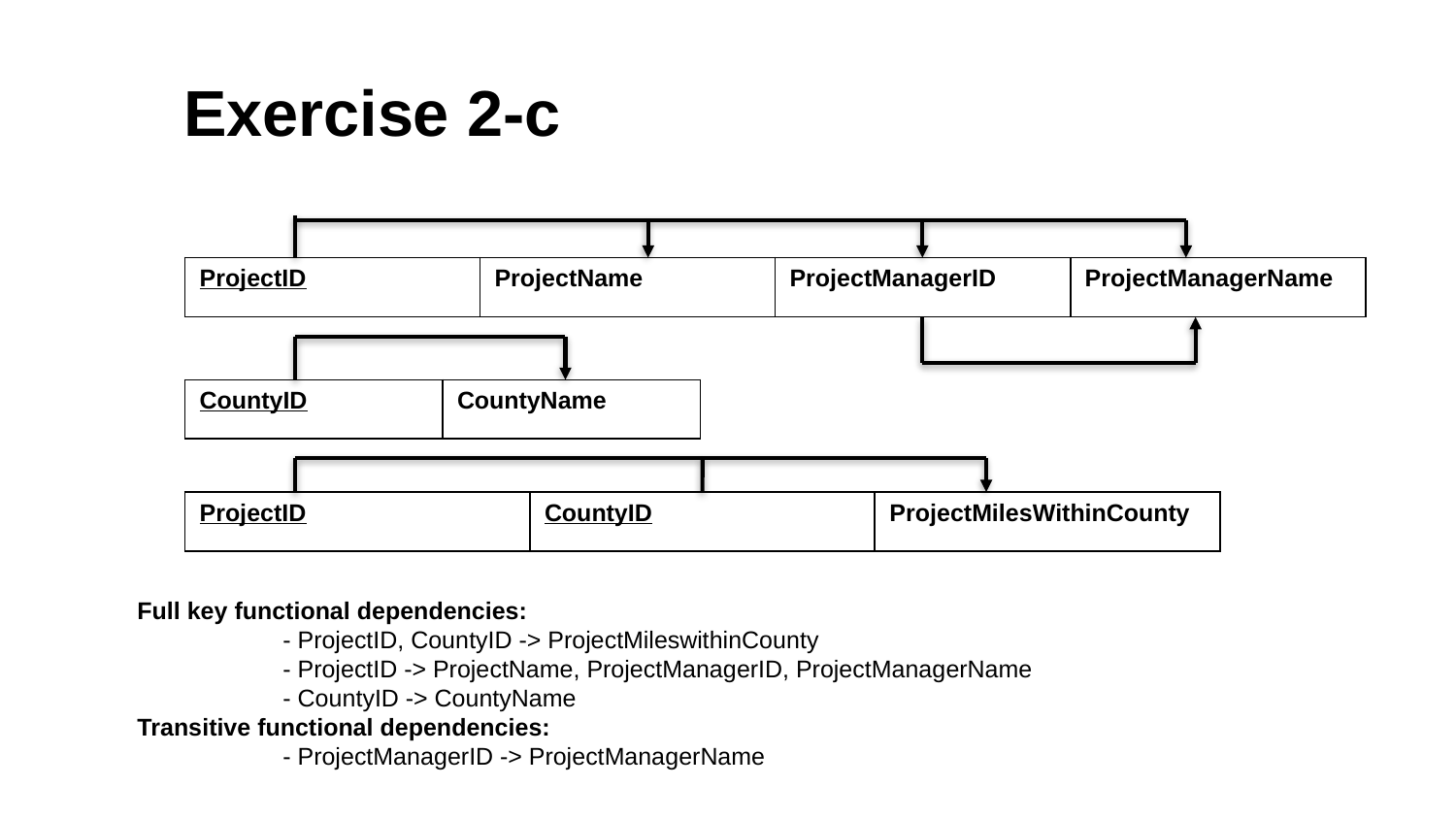

# Exercise 2-c
| ProjectID | ProjectName | ProjectManagerID | ProjectManagerName |
| --- | --- | --- | --- |
| CountyID | CountyName |
| --- | --- |
| ProjectID | CountyID | ProjectMilesWithinCounty |
| --- | --- | --- |
Full key functional dependencies:
	- ProjectID, CountyID -> ProjectMileswithinCounty
	- ProjectID -> ProjectName, ProjectManagerID, ProjectManagerName
	- CountyID -> CountyName
Transitive functional dependencies:
 	- ProjectManagerID -> ProjectManagerName